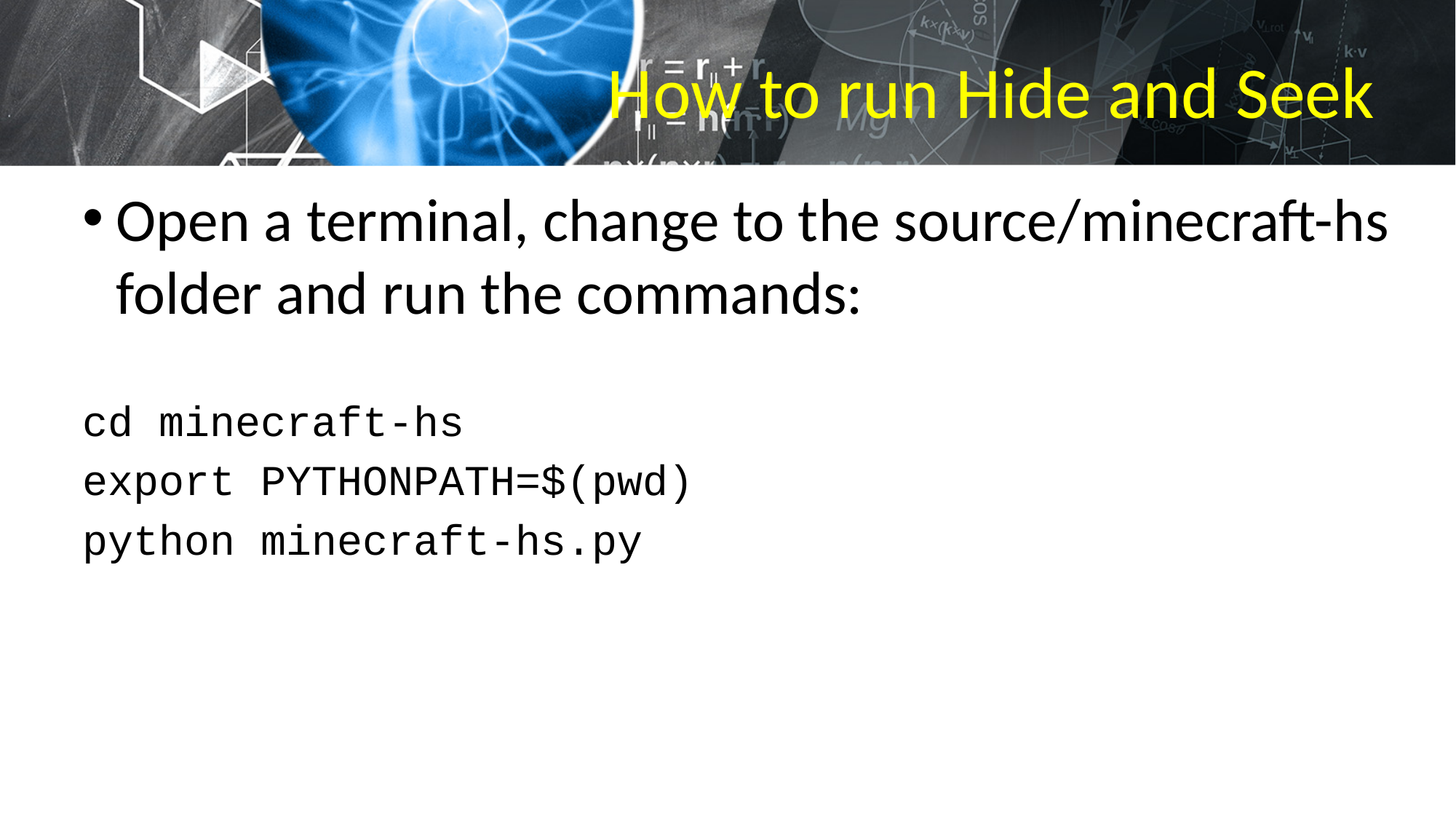

# How to run Hide and Seek
Open a terminal, change to the source/minecraft-hs folder and run the commands:

cd minecraft-hs
export PYTHONPATH=$(pwd)
python minecraft-hs.py